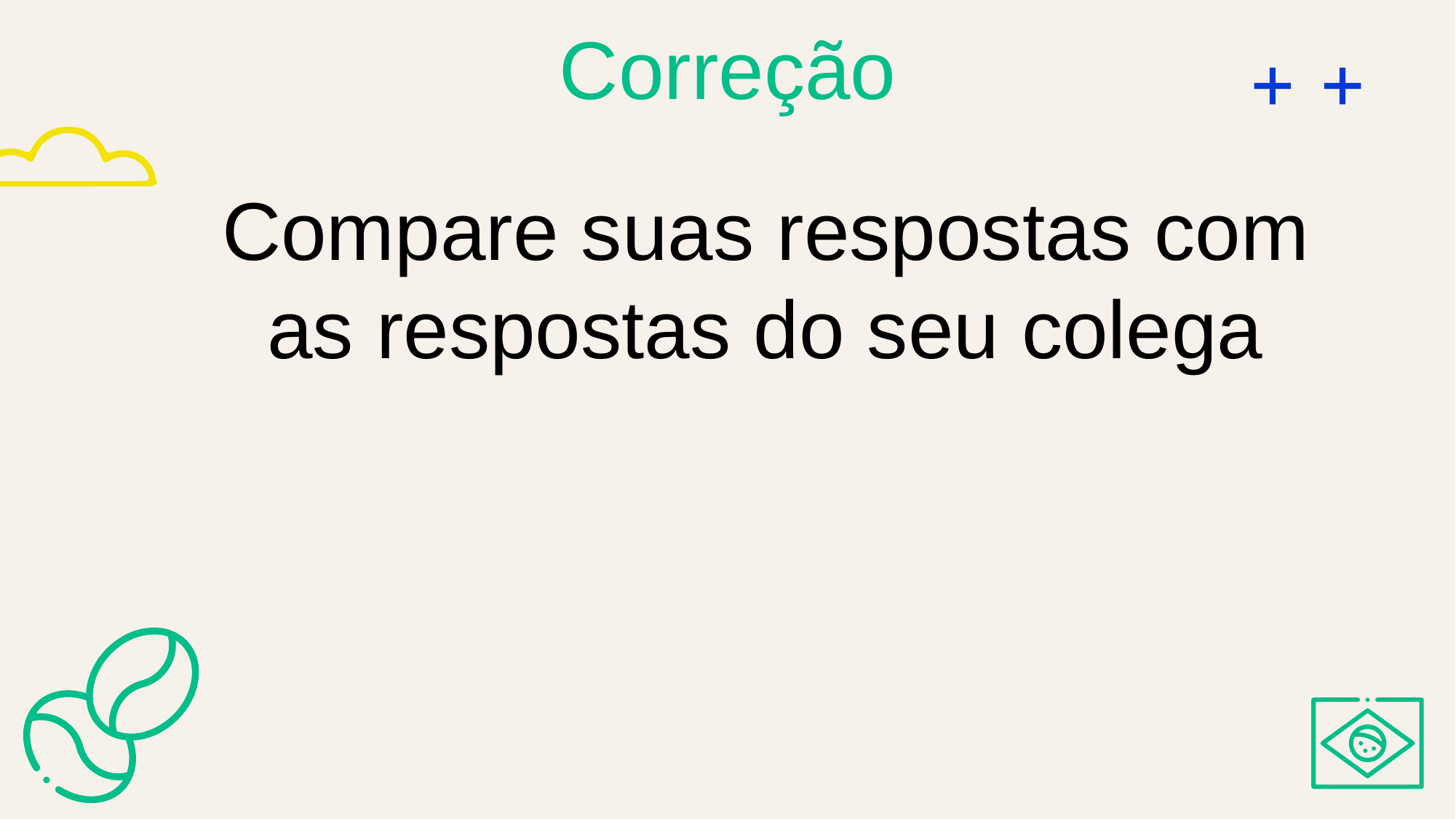

# Correção
Compare suas respostas com as respostas do seu colega